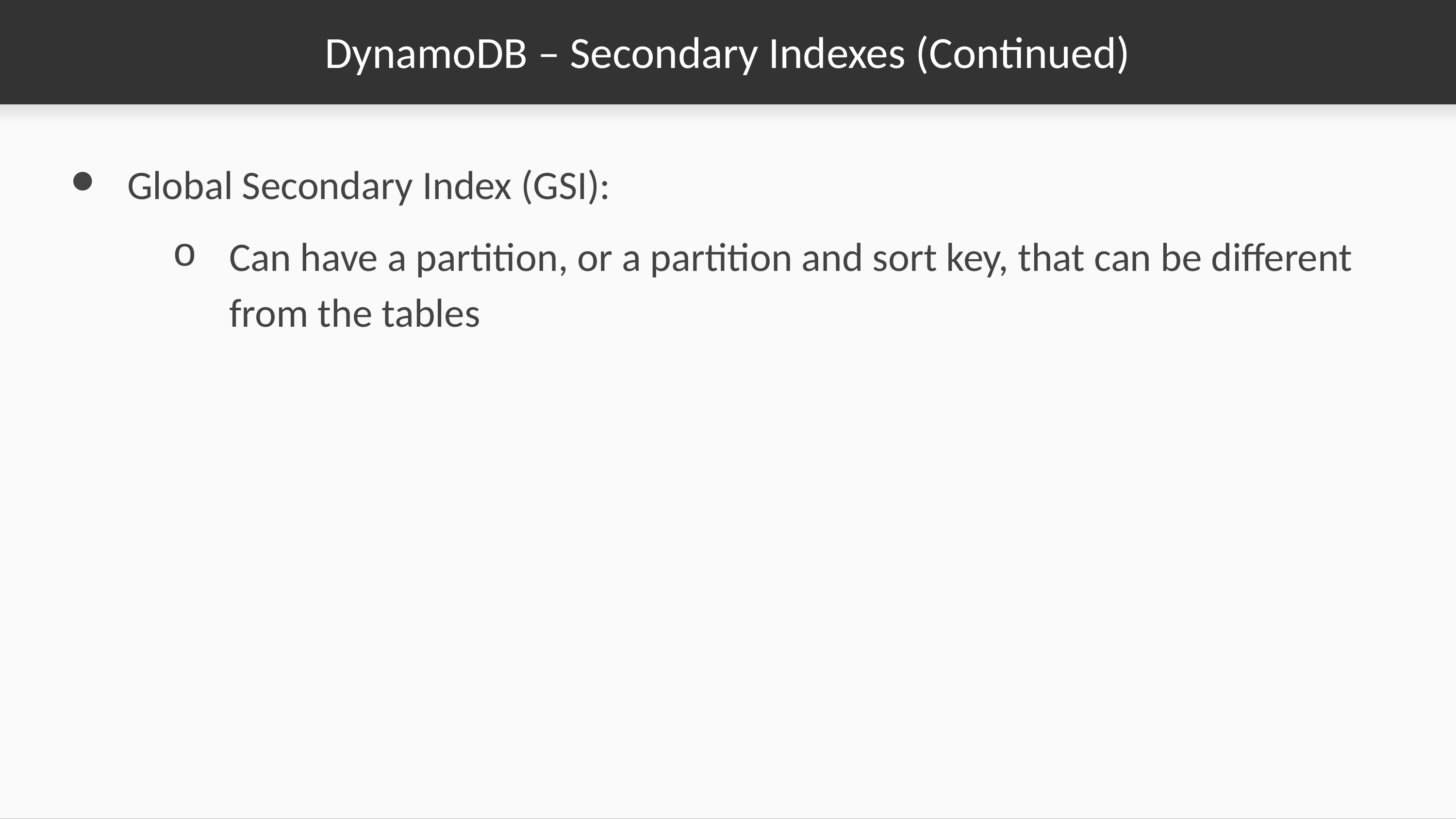

# DynamoDB – Secondary Indexes (Continued)
Global Secondary Index (GSI):
Can have a partition, or a partition and sort key, that can be different from the tables